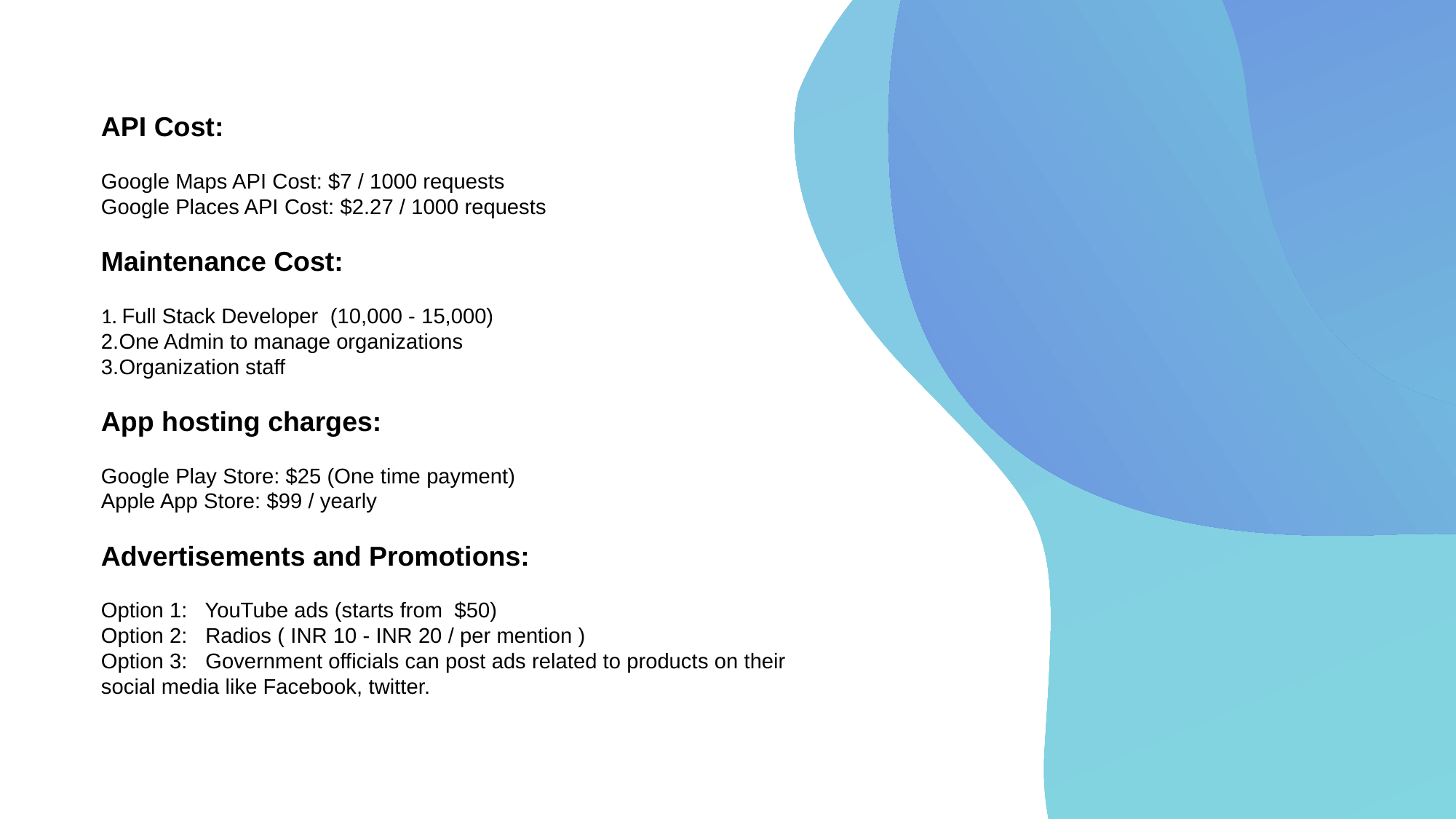

API Cost:
Google Maps API Cost: $7 / 1000 requests
Google Places API Cost: $2.27 / 1000 requests
Maintenance Cost:

 Full Stack Developer  (10,000 - 15,000)
One Admin to manage organizations
Organization staff
App hosting charges:

Google Play Store: $25 (One time payment)
Apple App Store: $99 / yearly
Advertisements and Promotions:

Option 1:   YouTube ads (starts from  $50)
Option 2:   Radios ( INR 10 - INR 20 / per mention )
Option 3:   Government officials can post ads related to products on their social media like Facebook, twitter.